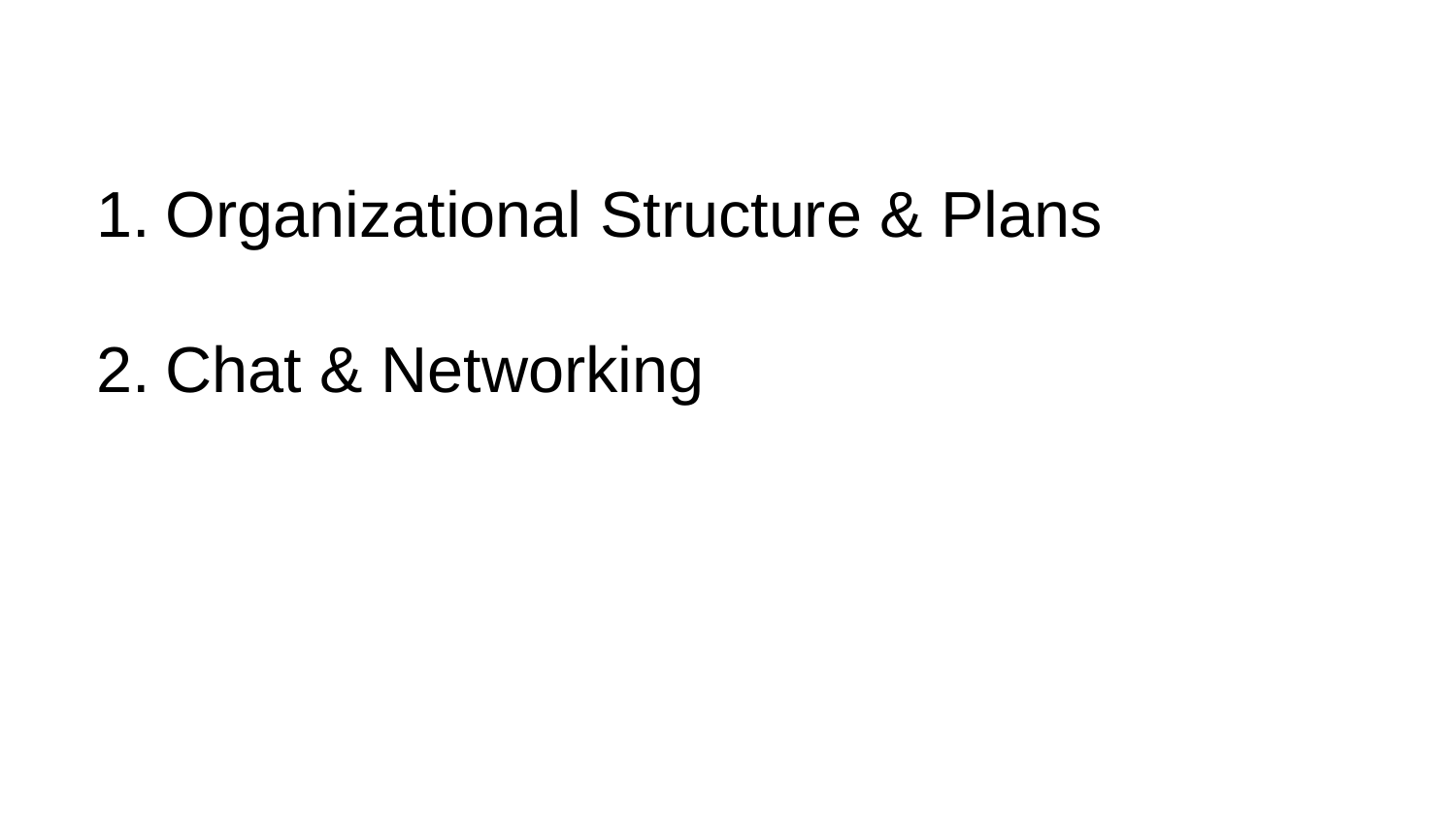

# Organizational Structure & Plans

Chat & Networking